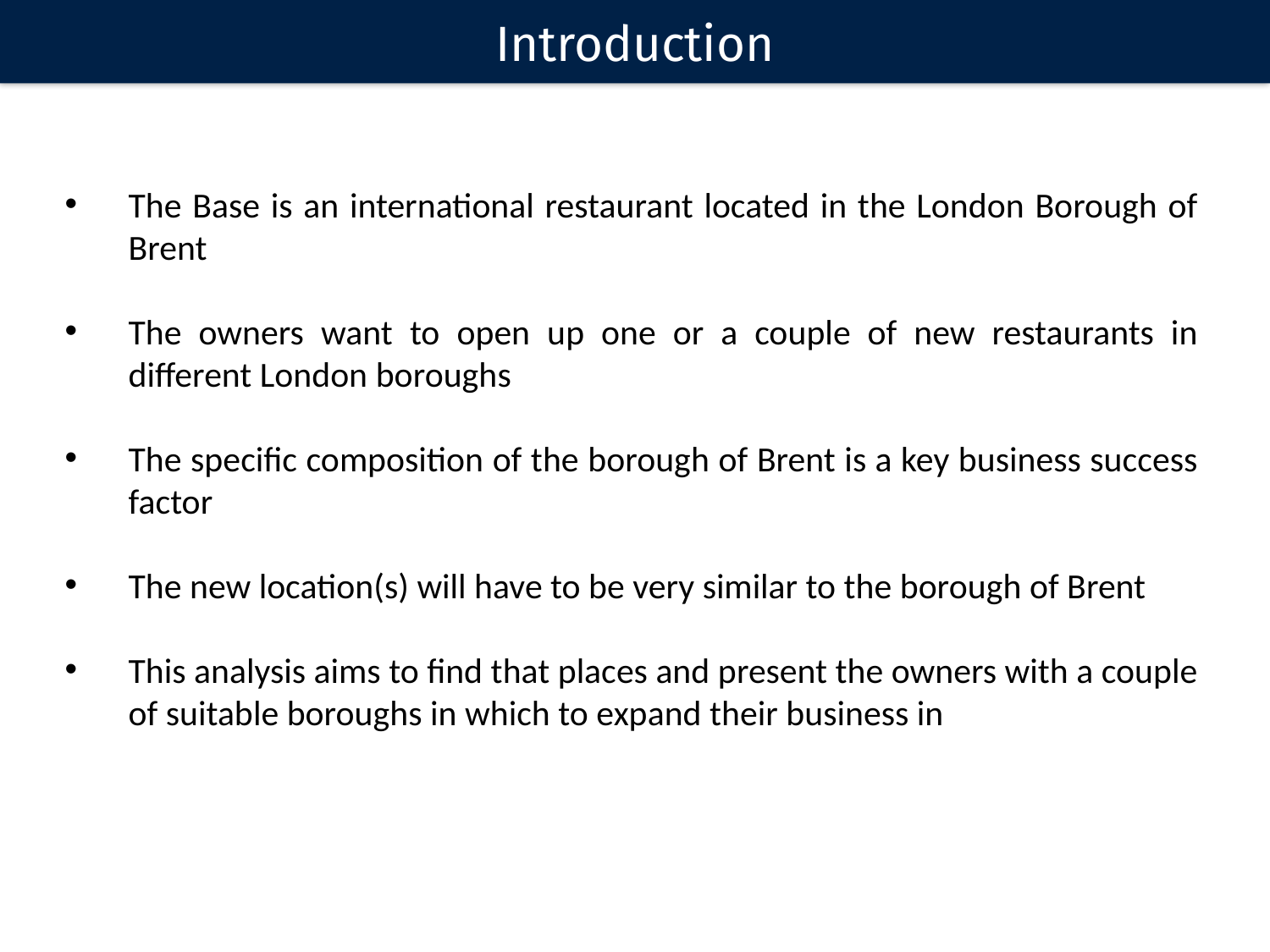

Introduction

The Base is an international restaurant located in the London Borough of Brent

The owners want to open up one or a couple of new restaurants in different London boroughs

The specific composition of the borough of Brent is a key business success factor

The new location(s) will have to be very similar to the borough of Brent

This analysis aims to find that places and present the owners with a couple of suitable boroughs in which to expand their business in